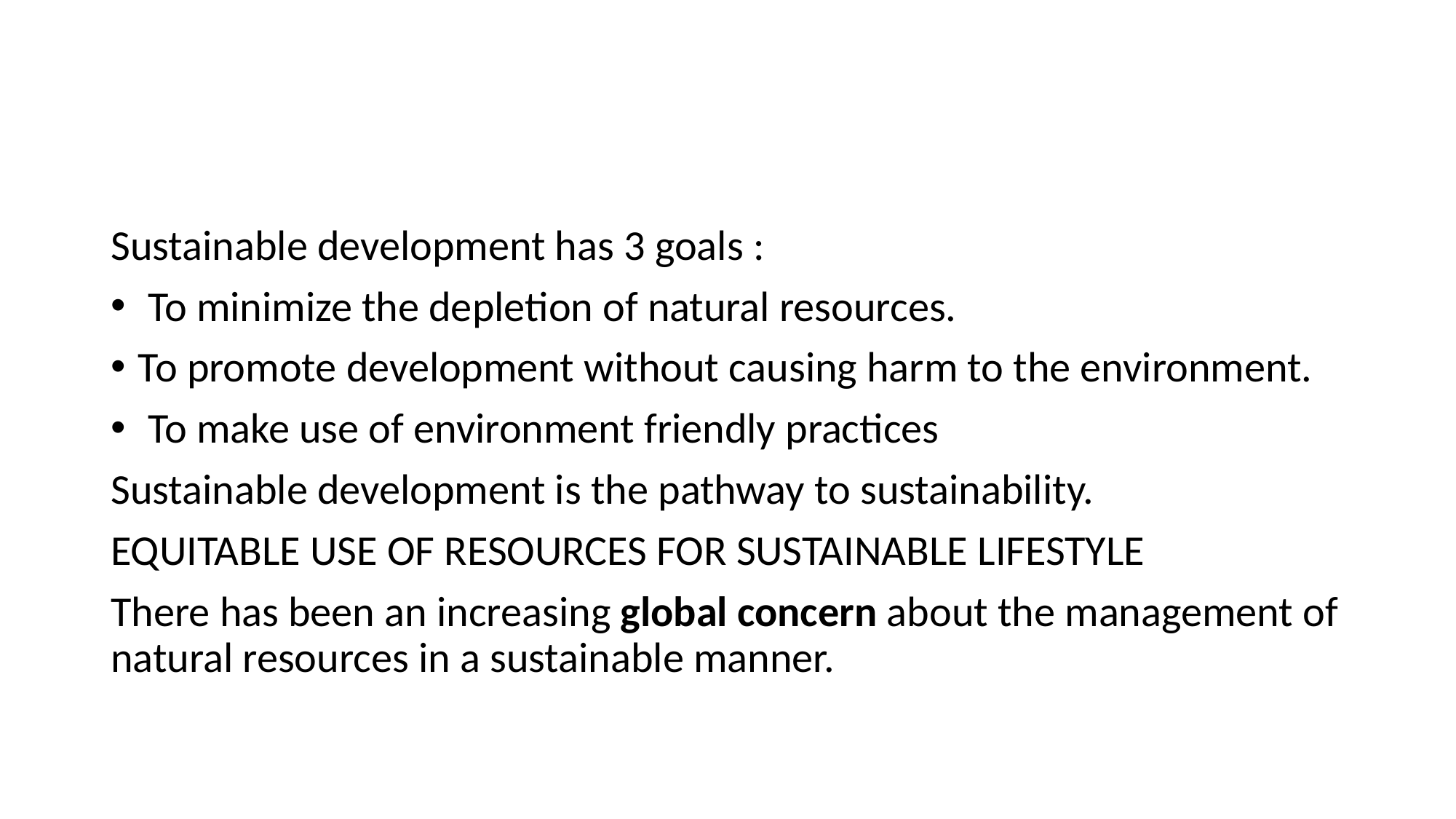

#
Sustainable development has 3 goals :
 To minimize the depletion of natural resources.
To promote development without causing harm to the environment.
 To make use of environment friendly practices
Sustainable development is the pathway to sustainability.
EQUITABLE USE OF RESOURCES FOR SUSTAINABLE LIFESTYLE
There has been an increasing global concern about the management of natural resources in a sustainable manner.